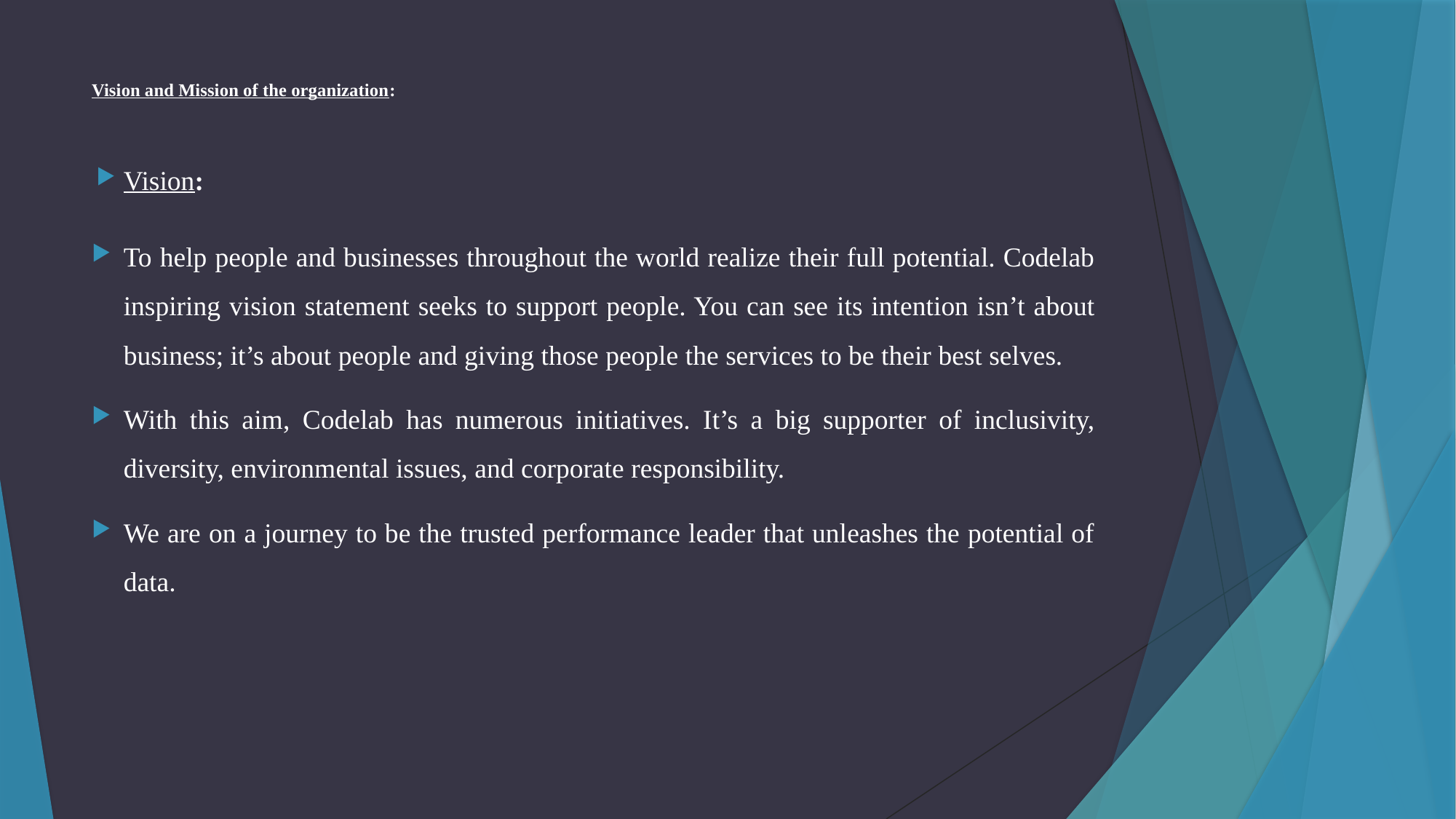

# Vision and Mission of the organization:
Vision:
To help people and businesses throughout the world realize their full potential. Codelab inspiring vision statement seeks to support people. You can see its intention isn’t about business; it’s about people and giving those people the services to be their best selves.
With this aim, Codelab has numerous initiatives. It’s a big supporter of inclusivity, diversity, environmental issues, and corporate responsibility.
We are on a journey to be the trusted performance leader that unleashes the potential of data.